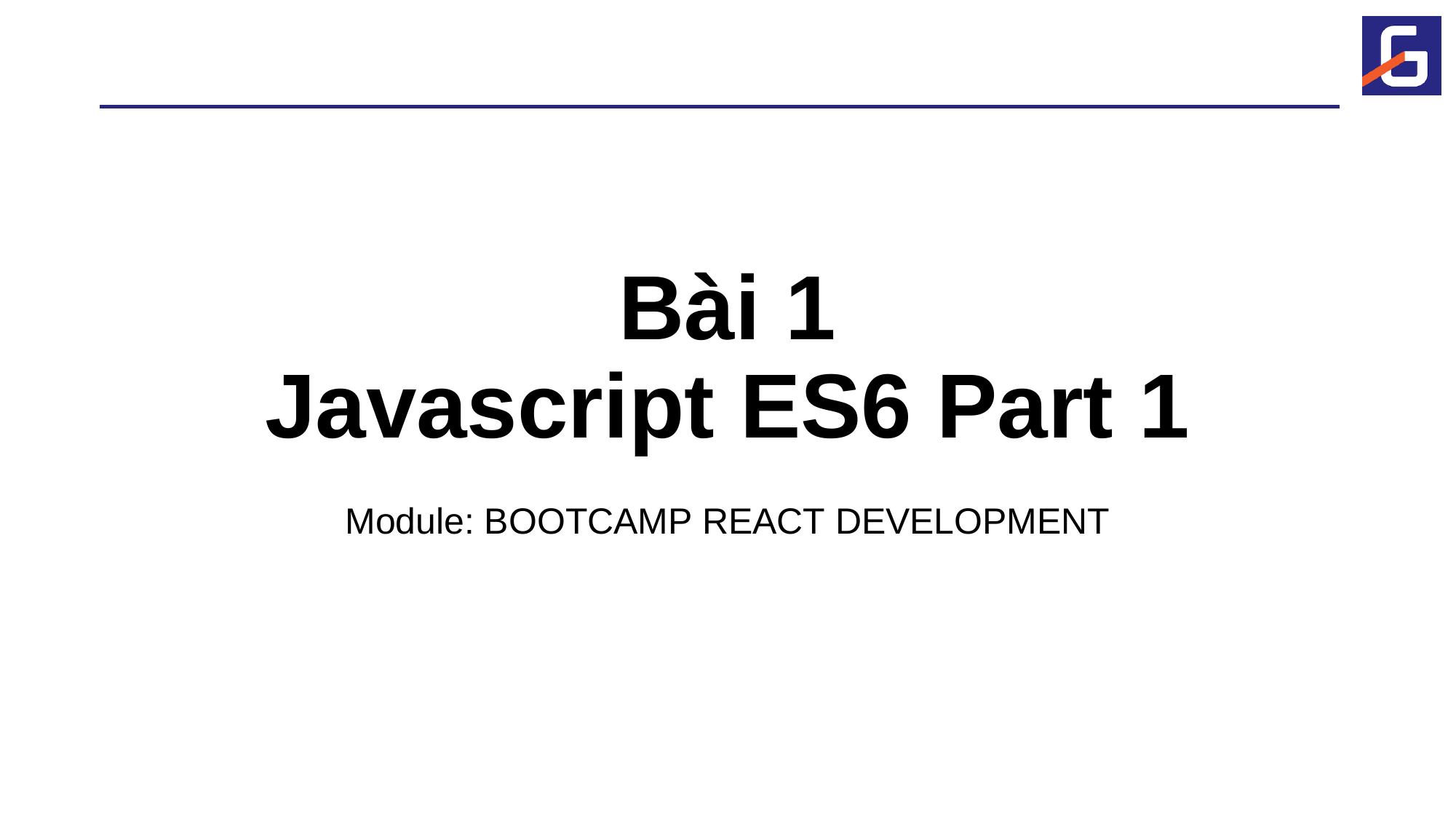

# Bài 1 Javascript ES6 Part 1
Module: BOOTCAMP REACT DEVELOPMENT